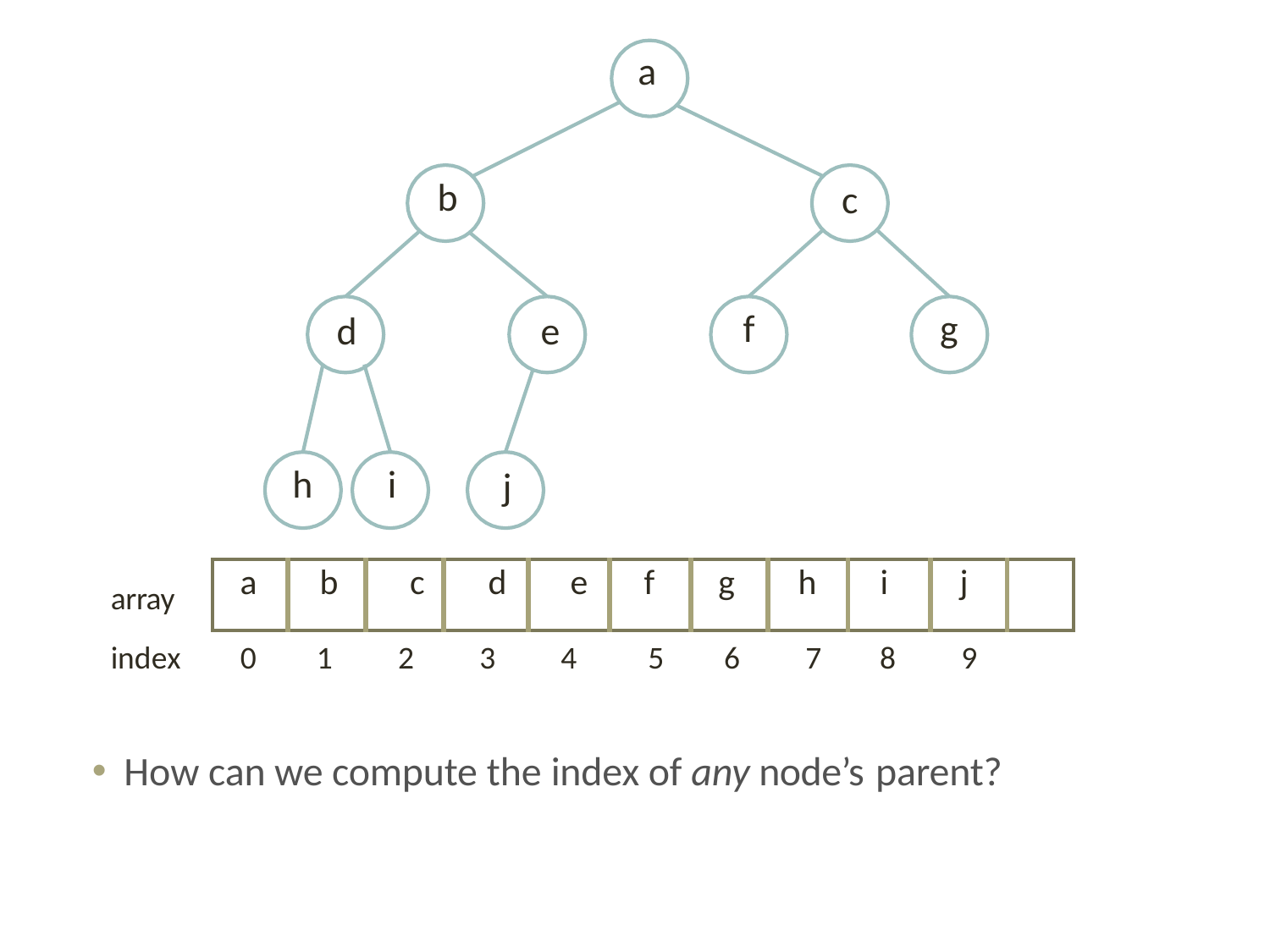

a

b
c

f
g
d
e

h	i
j
array  index
| a | b | c | d | e | f | g | h | i | j |  |
| --- | --- | --- | --- | --- | --- | --- | --- | --- | --- | --- |
0	1	2	3	4
5	6	7	8	9
How can we compute the index of any node’s parent?

77